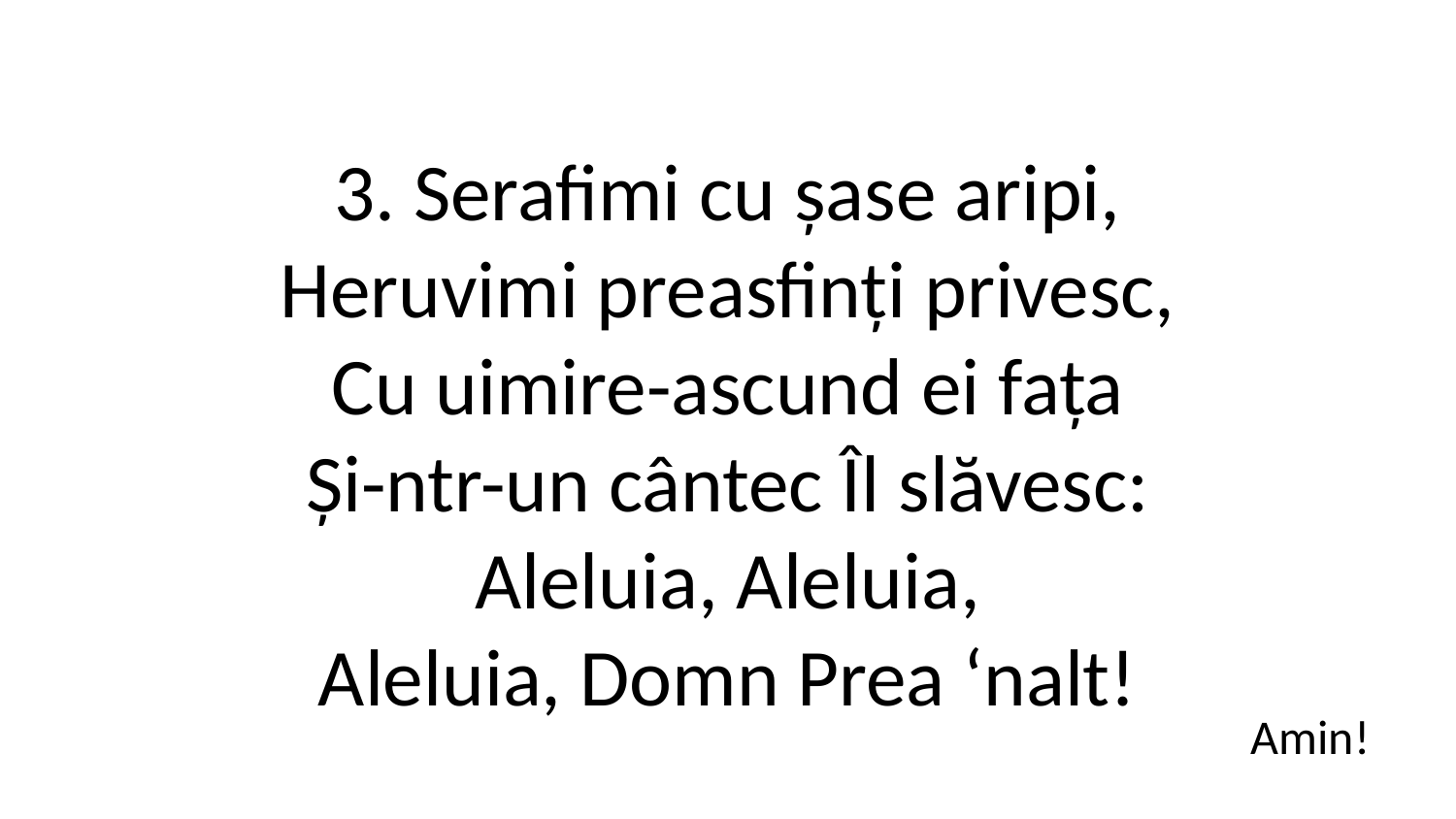

3. Serafimi cu șase aripi,
Heruvimi preasfinți privesc,
Cu uimire-ascund ei fața
Și-ntr-un cântec Îl slăvesc:
Aleluia, Aleluia,
Aleluia, Domn Prea ‘nalt!

Amin!